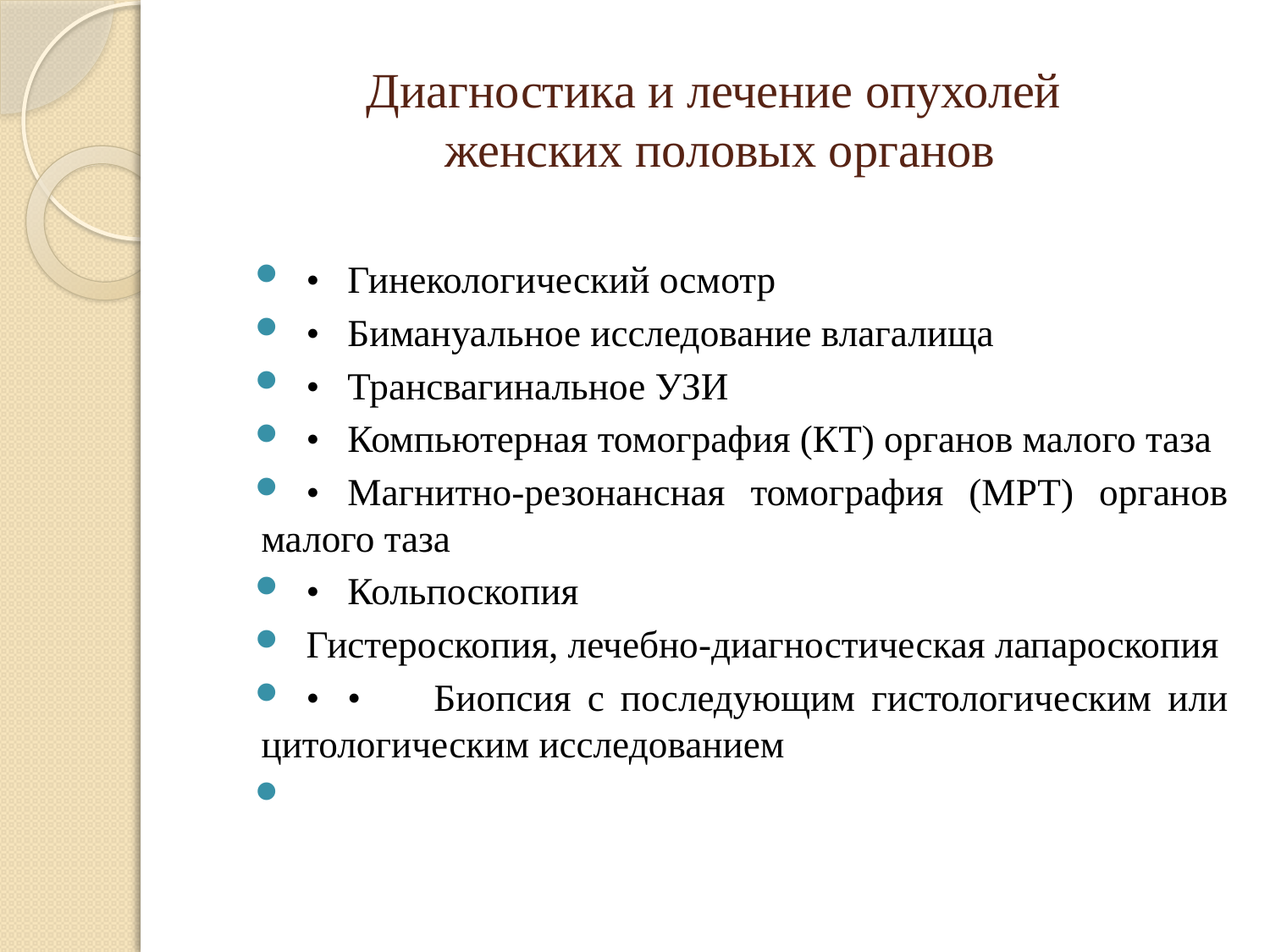

# Диагностика и лечение опухолей женских половых органов

•	Гинекологический осмотр
•	Бимануальное исследование влагалища
•	Трансвагинальное УЗИ
•	Компьютерная томография (КТ) органов малого таза
•	Магнитно-резонансная томография (МРТ) органов малого таза
•	Кольпоскопия
Гистероскопия, лечебно-диагностическая лапароскопия
•	•	Биопсия с последующим гистологическим или цитологическим исследованием